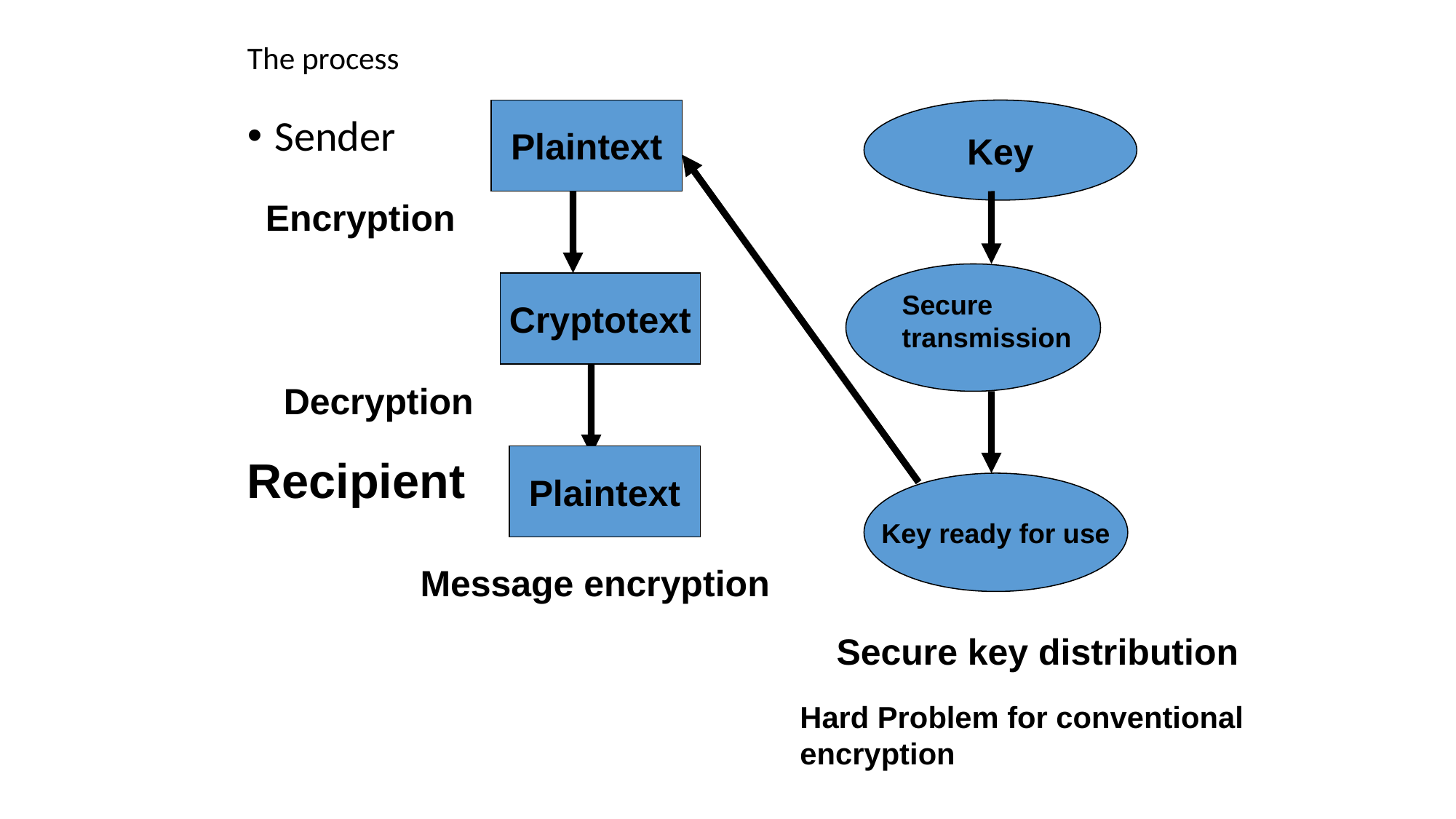

# The process
Plaintext
Key
Sender

Encryption

Cryptotext
Secure
transmission

Decryption

Recipient
Plaintext
Key ready for use
Message encryption
Secure key distribution
Hard Problem for conventional
encryption